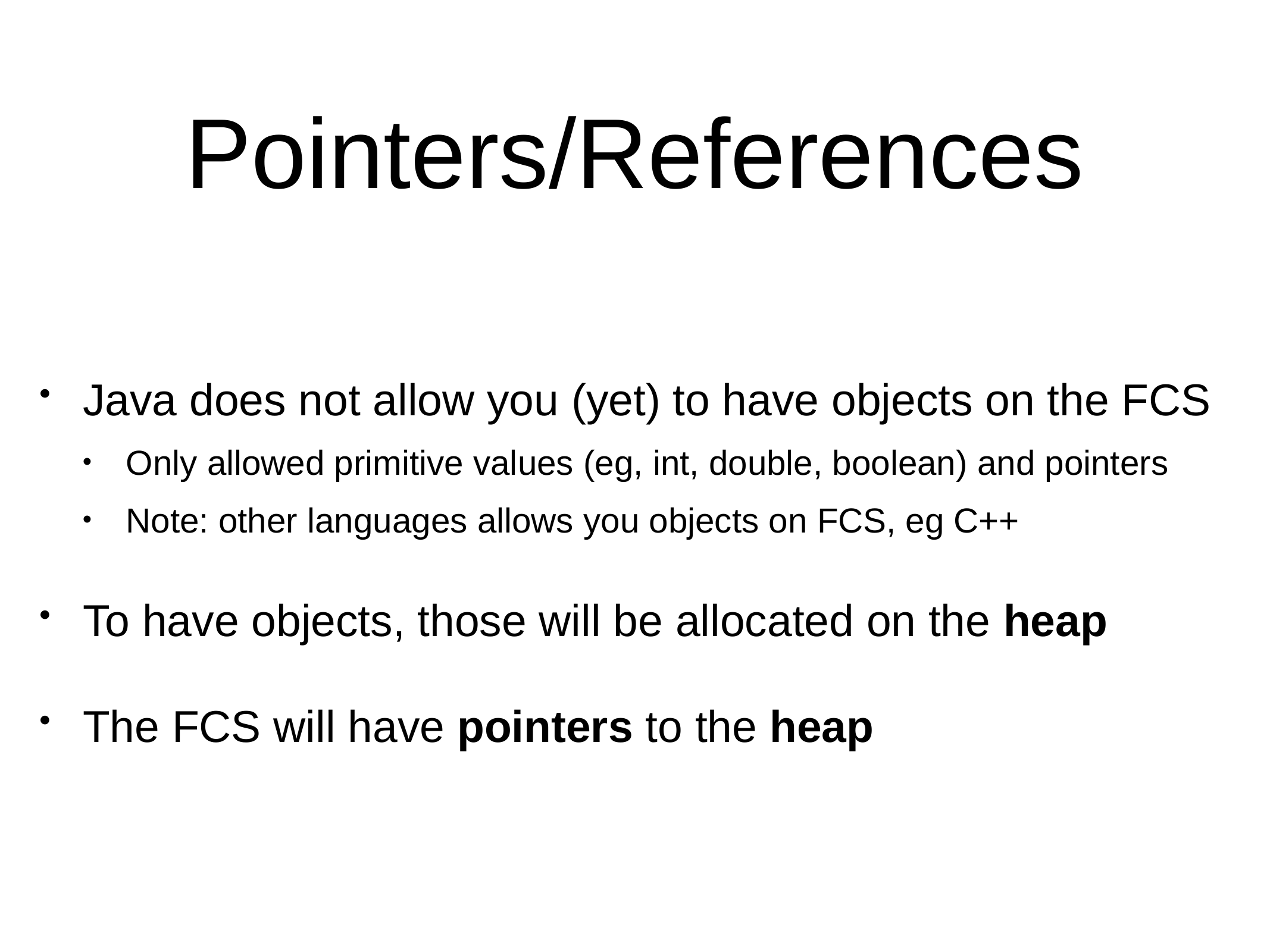

# Pointers/References
Java does not allow you (yet) to have objects on the FCS
Only allowed primitive values (eg, int, double, boolean) and pointers
Note: other languages allows you objects on FCS, eg C++
To have objects, those will be allocated on the heap
The FCS will have pointers to the heap